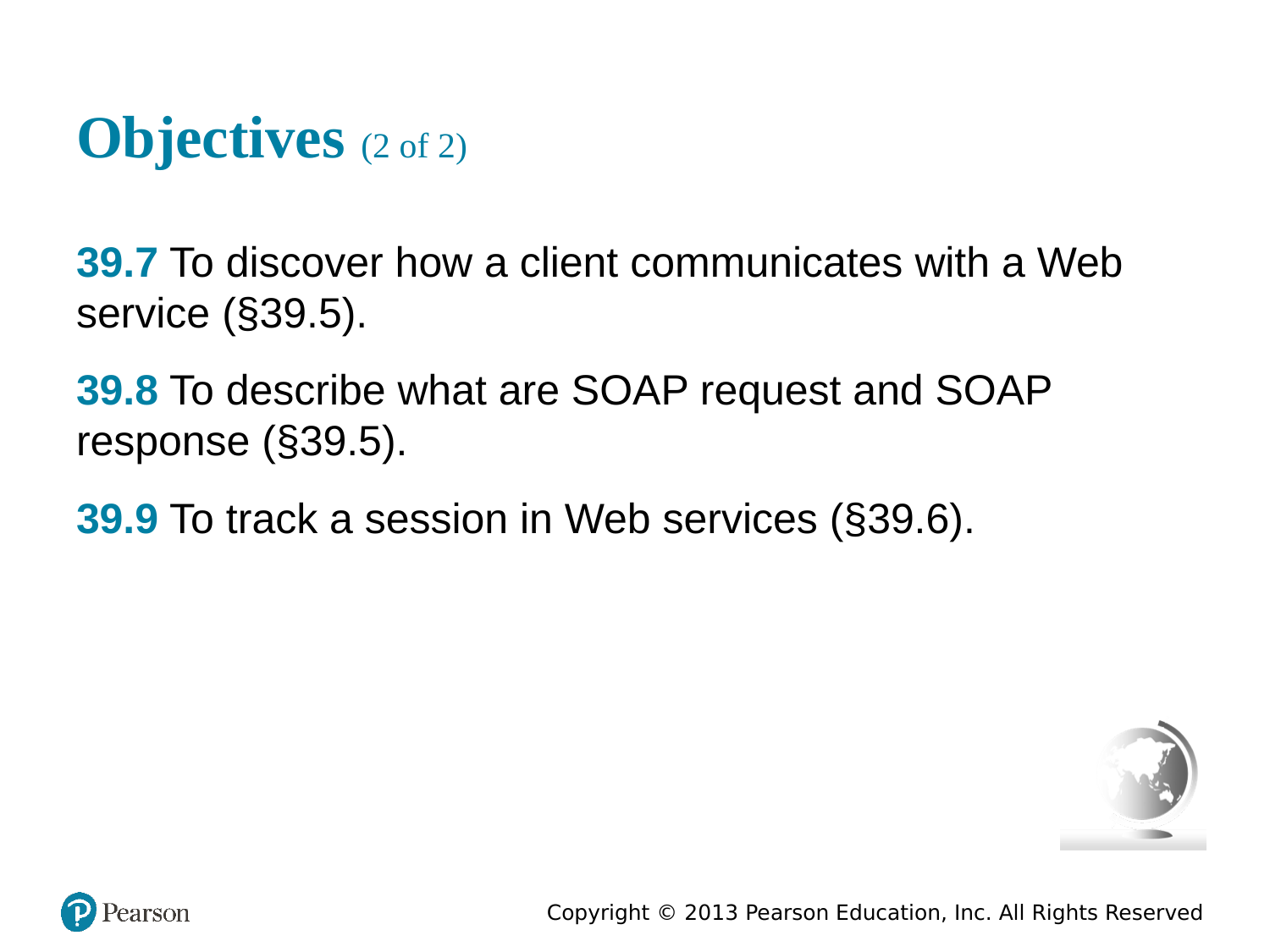

# Objectives (2 of 2)
39.7 To discover how a client communicates with a Web service (§39.5).
39.8 To describe what are SOAP request and SOAP response (§39.5).
39.9 To track a session in Web services (§39.6).